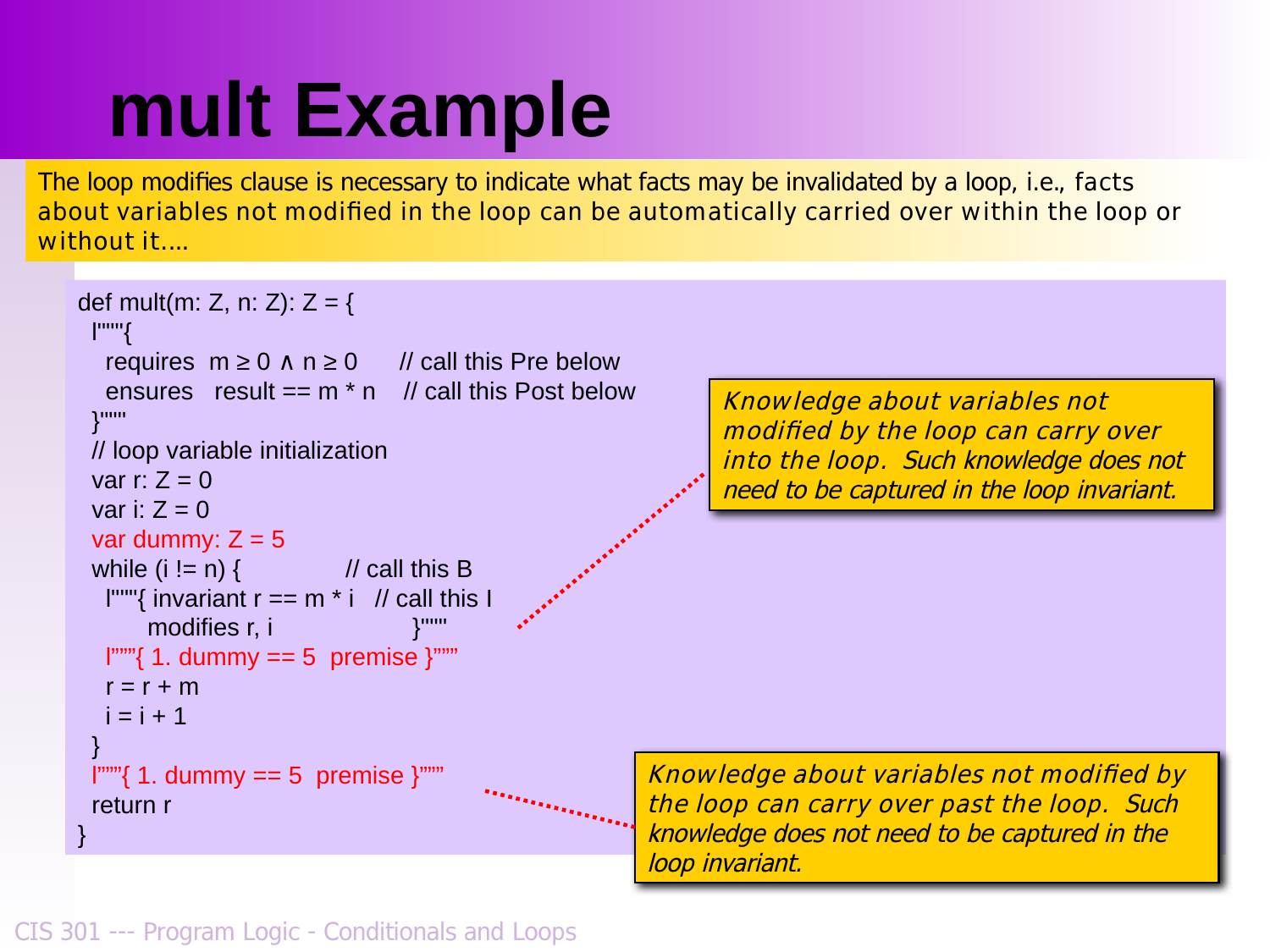

# mult Example
The loop modifies clause is necessary to indicate what facts may be invalidated by a loop, i.e., facts about variables not modified in the loop can be automatically carried over within the loop or without it.…
def mult(m: Z, n: Z): Z = {
  l"""{
    requires  m ≥ 0 ∧ n ≥ 0      // call this Pre below
    ensures   result == m * n    // call this Post below
  }"""
  // loop variable initialization
  var r: Z = 0
  var i: Z = 0
  var dummy: Z = 5
  while (i != n) {               // call this B
    l"""{ invariant r == m * i   // call this I
          modifies r, i                    }"""
    l”””{ 1. dummy == 5  premise }”””
    r = r + m
    i = i + 1
  }
  l”””{ 1. dummy == 5  premise }”””
  return r
}
Knowledge about variables not modified by the loop can carry over into the loop.  Such knowledge does not need to be captured in the loop invariant.

Knowledge about variables not modified by the loop can carry over past the loop.  Such knowledge does not need to be captured in the loop invariant.

CIS 301 --- Program Logic - Conditionals and Loops